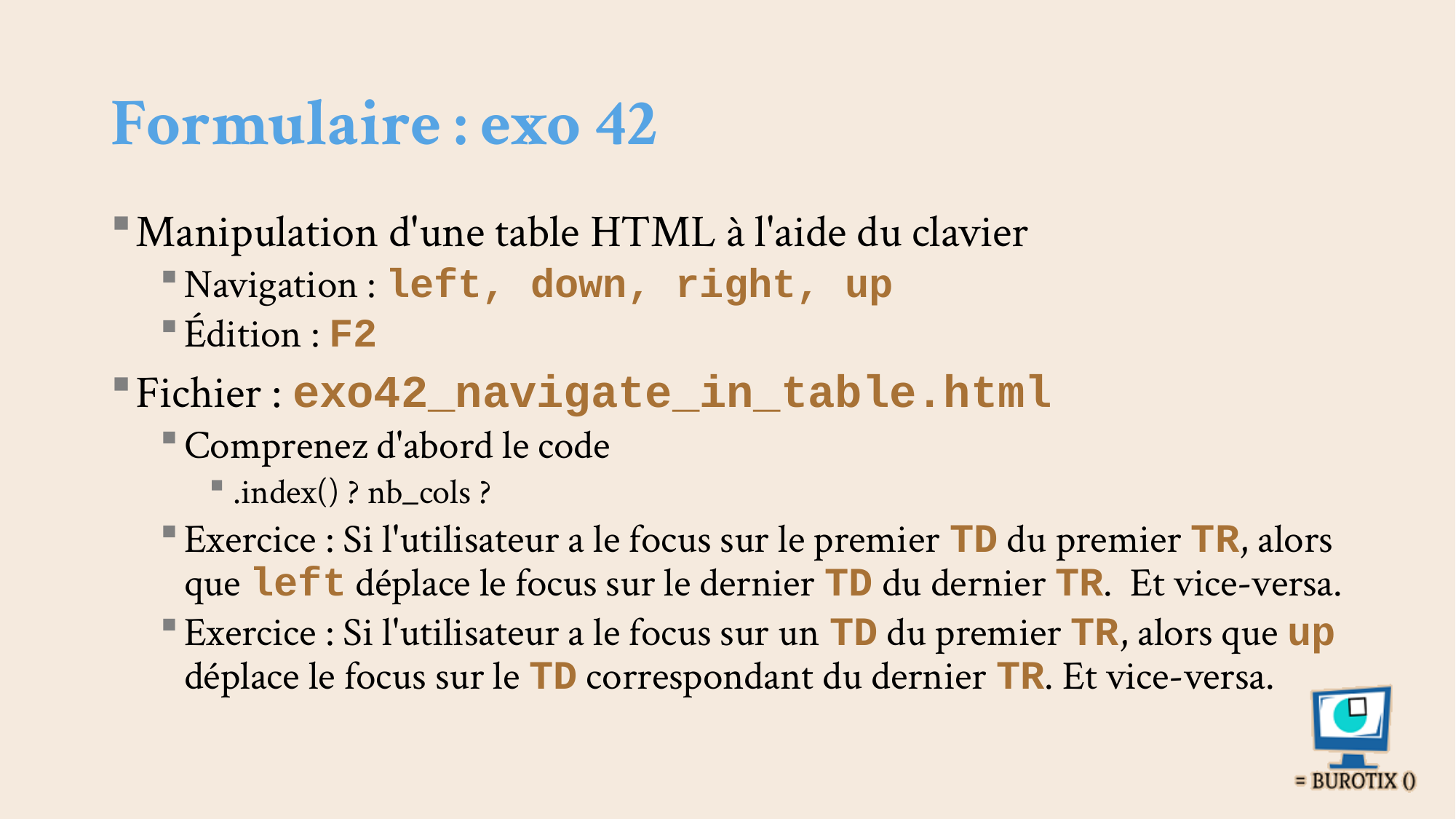

# Formulaire : exo 42
Manipulation d'une table HTML à l'aide du clavier
Navigation : left, down, right, up
Édition : F2
Fichier : exo42_navigate_in_table.html
Comprenez d'abord le code
.index() ? nb_cols ?
Exercice : Si l'utilisateur a le focus sur le premier TD du premier TR, alors que left déplace le focus sur le dernier TD du dernier TR.  Et vice-versa.
Exercice : Si l'utilisateur a le focus sur un TD du premier TR, alors que up déplace le focus sur le TD correspondant du dernier TR. Et vice-versa.